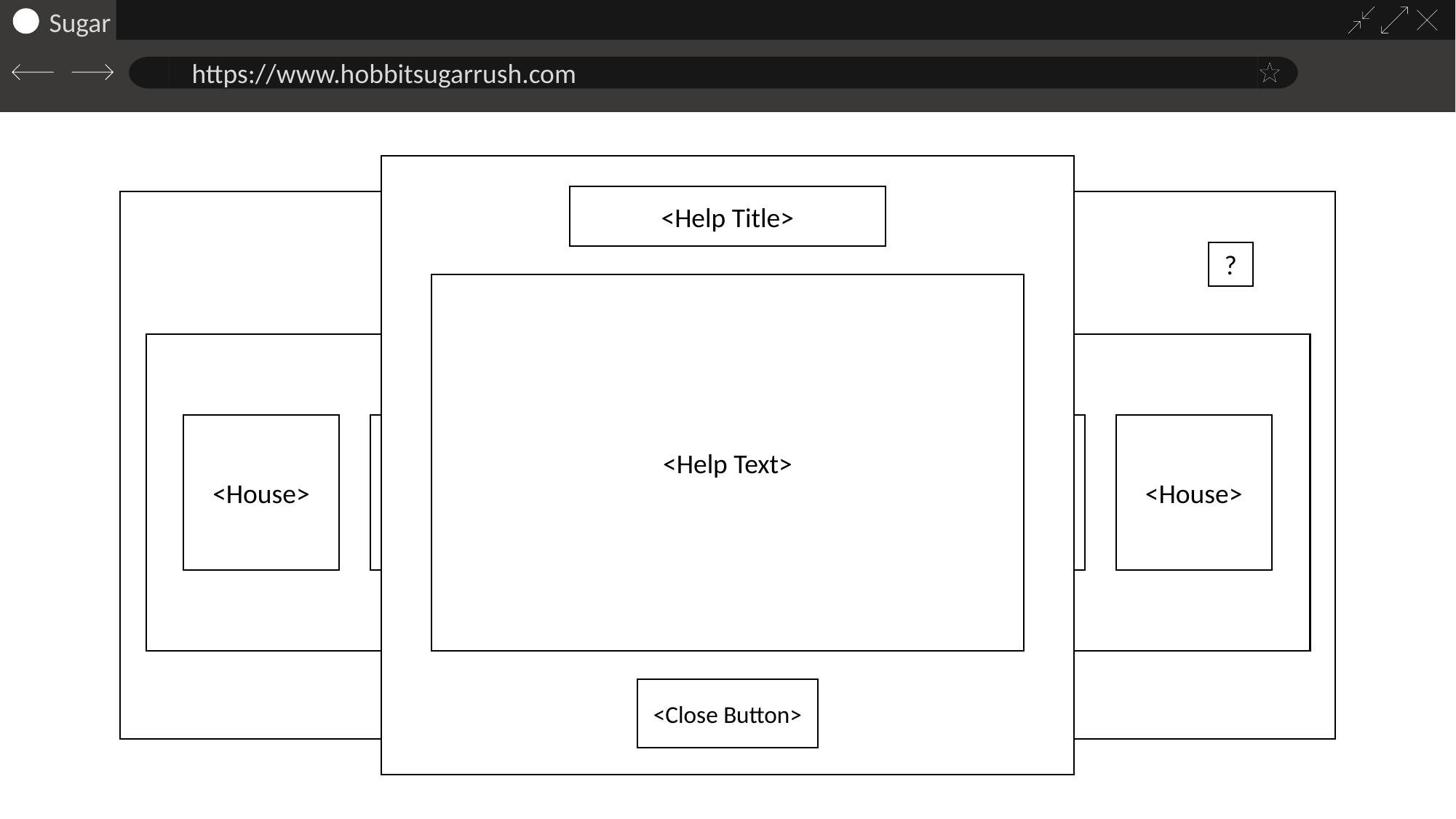

<Help Text>
<Help Title>
<Help Text>
<Close Button>

<Village Text>
?

<House>
<House>
<House>
<House>
<House>
<House>